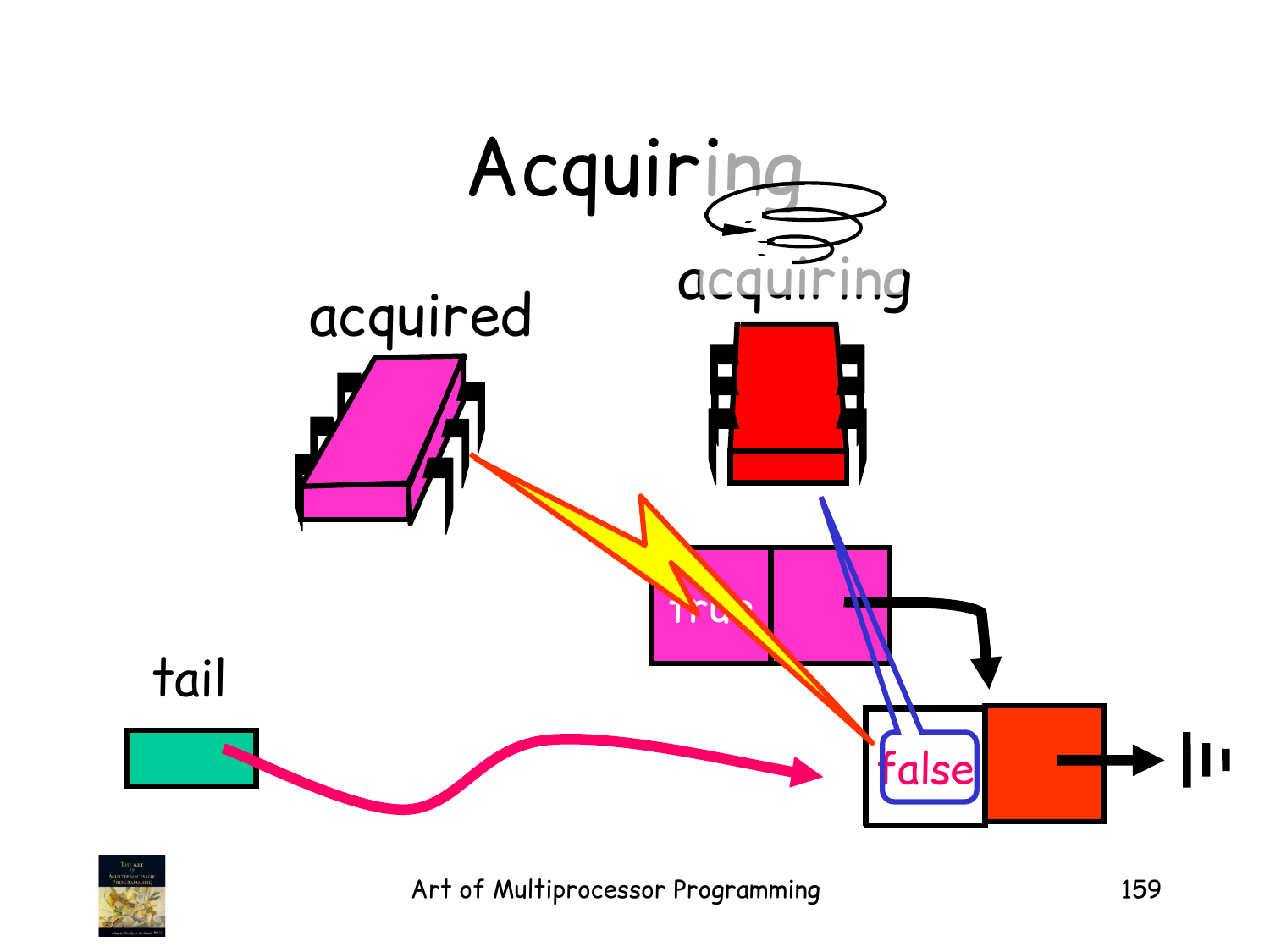

# Acquiring

acquiring

acquired

true

tail

true
false

Art of Multiprocessor Programming
159